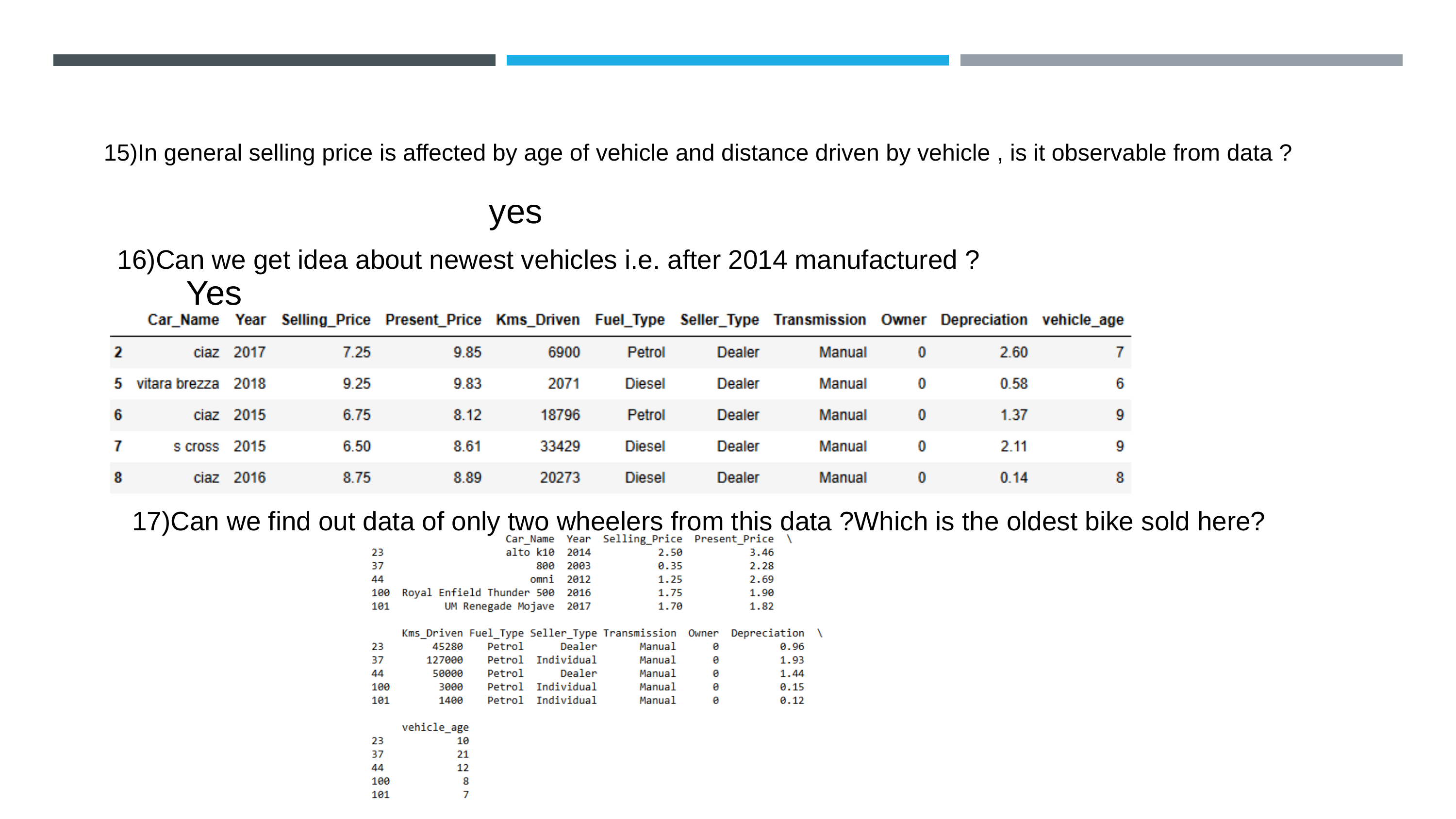

15)In general selling price is affected by age of vehicle and distance driven by vehicle , is it observable from data ?

yes
16)Can we get idea about newest vehicles i.e. after 2014 manufactured ?

Yes

17)Can we find out data of only two wheelers from this data ?Which is the oldest bike sold here?